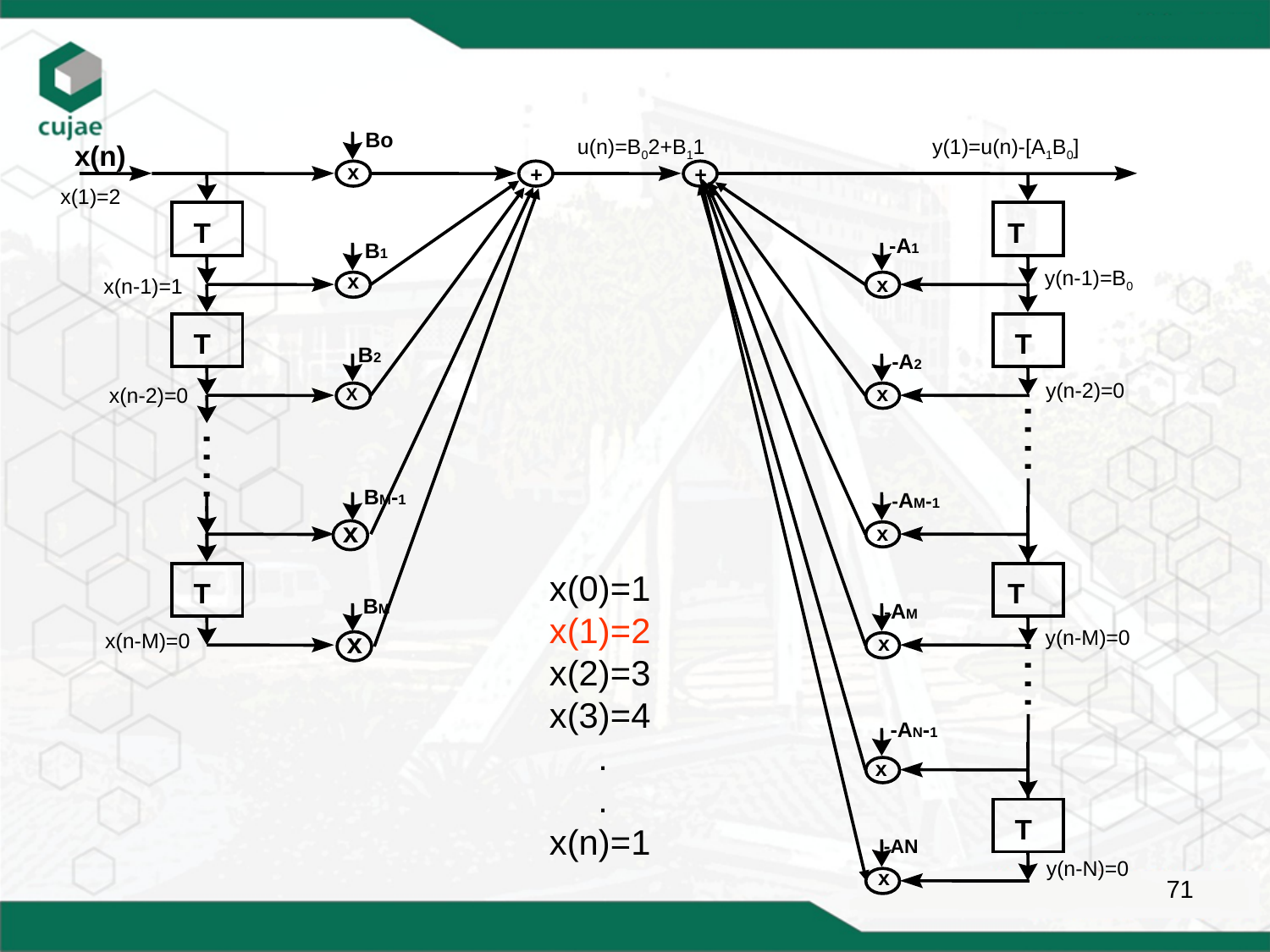

Bo

x(n)

x

+

+

 T
T
 -A1
 B1

x
x

 T
 T
 B2
 -A2

x

X

 BM-1
 -AM-1

x

x

 T
T
 BM
 -AM

x

x

 -AN-1

x

 T
 -AN

x

u(n)=B02+B11
y(1)=u(n)-[A1B0]
x(1)=2
y(n-1)=B0
x(n-1)=1
y(n-2)=0
x(n-2)=0
x(0)=1
x(1)=2
x(2)=3
x(3)=4
     .
     .
x(n)=1
y(n-M)=0
x(n-M)=0
y(n-N)=0
71